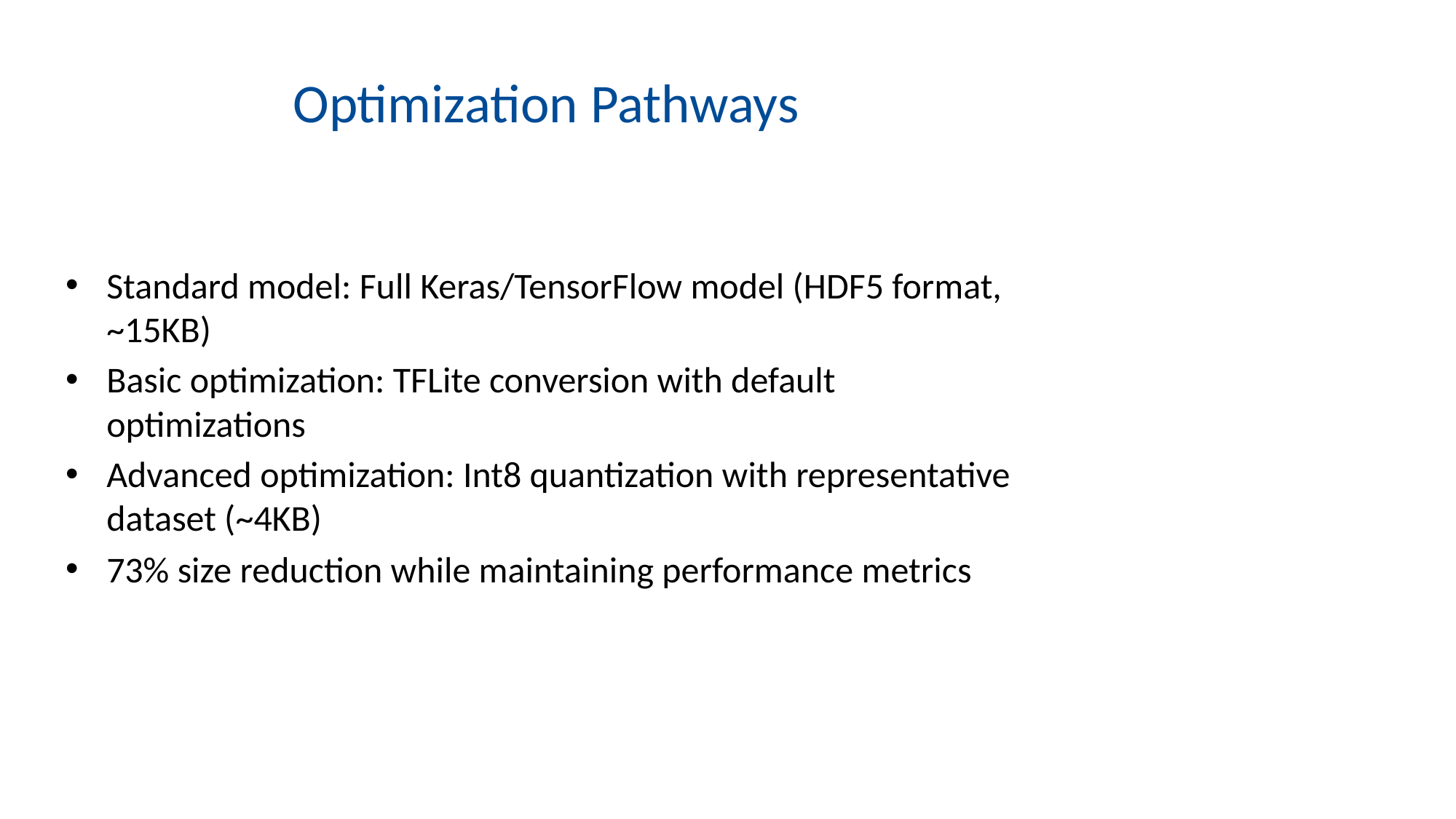

# Optimization Pathways

Standard model: Full Keras/TensorFlow model (HDF5 format, ~15KB)
Basic optimization: TFLite conversion with default optimizations
Advanced optimization: Int8 quantization with representative dataset (~4KB)
73% size reduction while maintaining performance metrics